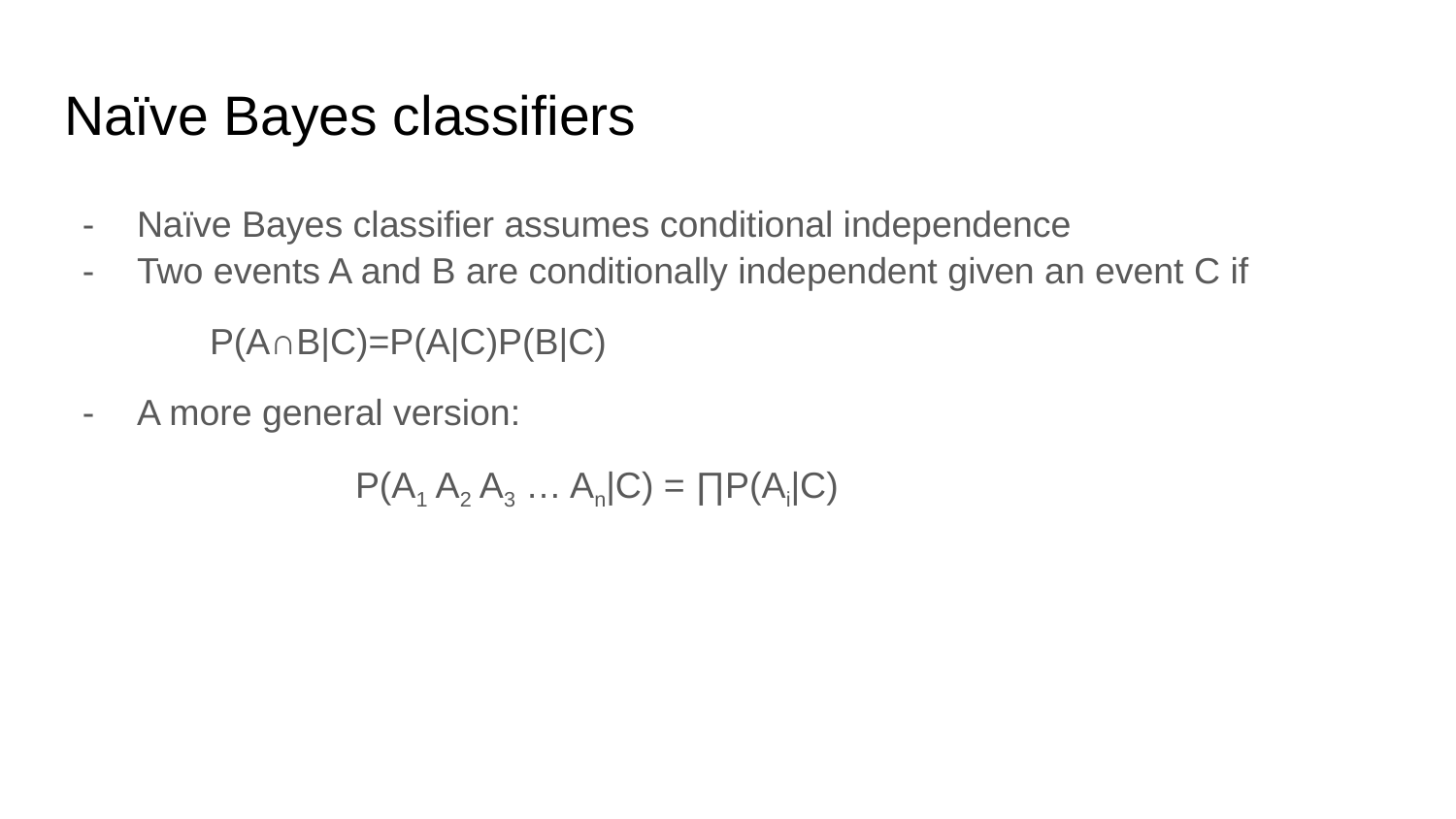

# Naïve Bayes classifiers
Naïve Bayes classifier assumes conditional independence
Two events A and B are conditionally independent given an event C if
P(A∩B|C)=P(A|C)P(B|C)
A more general version:
		P(A1 A2 A3 … An|C) = ∏P(Ai|C)